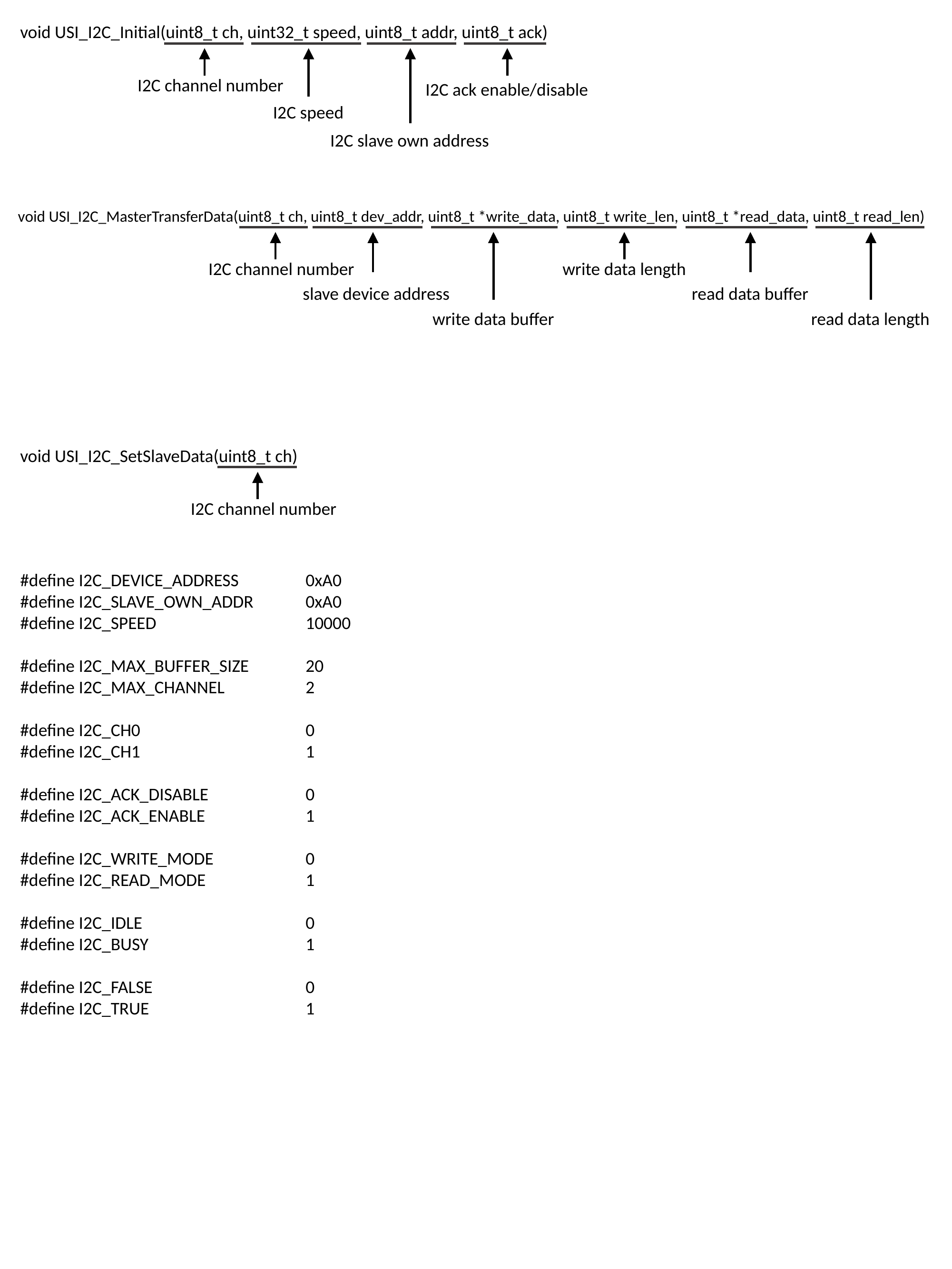

void USI_I2C_Initial(uint8_t ch, uint32_t speed, uint8_t addr, uint8_t ack)
I2C channel number
I2C ack enable/disable
I2C speed
I2C slave own address
void USI_I2C_MasterTransferData(uint8_t ch, uint8_t dev_addr, uint8_t *write_data, uint8_t write_len, uint8_t *read_data, uint8_t read_len)
I2C channel number
write data length
slave device address
read data buffer
write data buffer
read data length
void USI_I2C_SetSlaveData(uint8_t ch)
I2C channel number
#define I2C_DEVICE_ADDRESS	0xA0
#define I2C_SLAVE_OWN_ADDR	0xA0
#define I2C_SPEED			10000

#define I2C_MAX_BUFFER_SIZE	20
#define I2C_MAX_CHANNEL		2

#define I2C_CH0			0
#define I2C_CH1			1

#define I2C_ACK_DISABLE		0
#define I2C_ACK_ENABLE		1

#define I2C_WRITE_MODE		0
#define I2C_READ_MODE		1

#define I2C_IDLE			0
#define I2C_BUSY			1

#define I2C_FALSE			0
#define I2C_TRUE			1